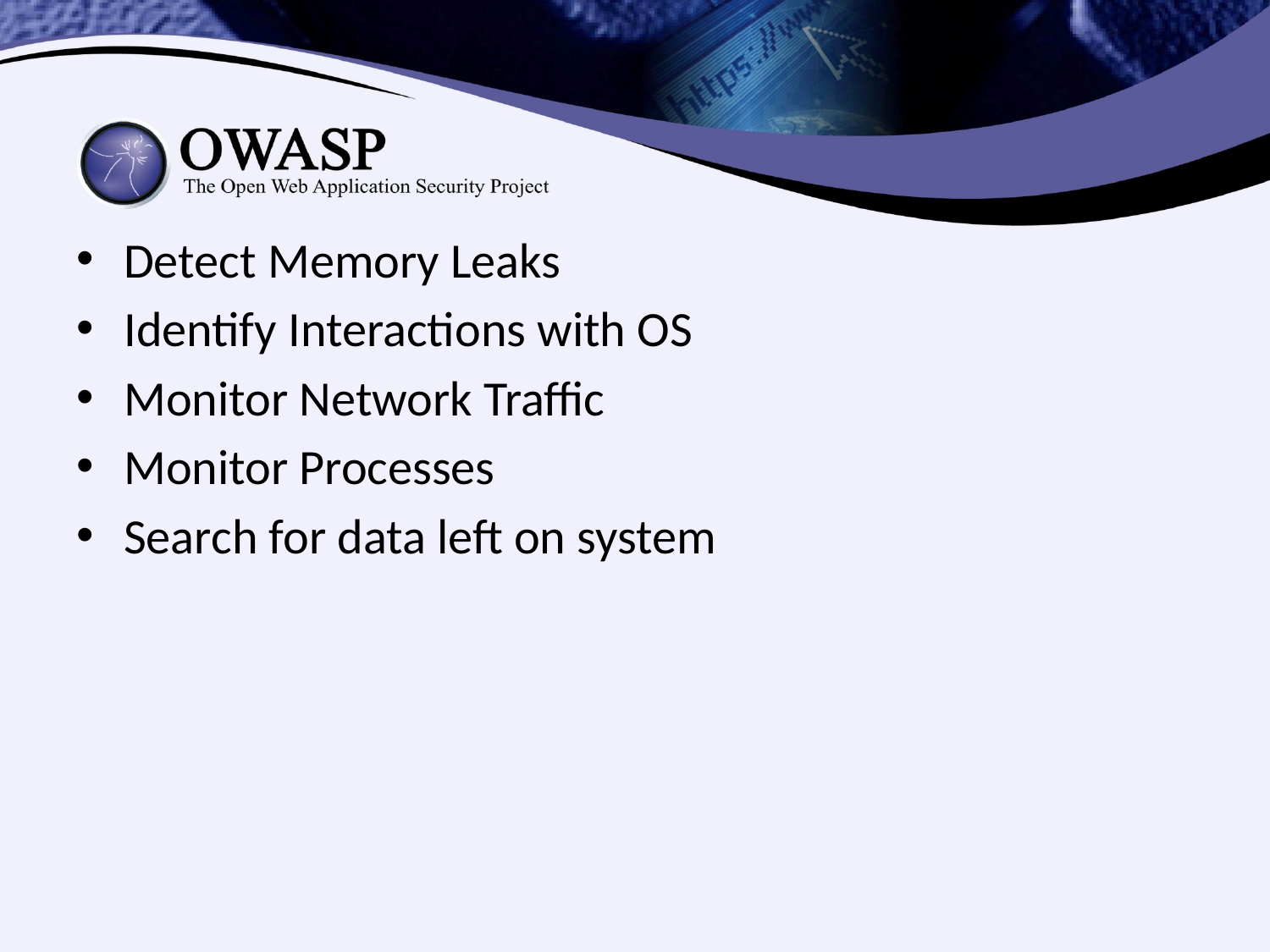

Detect Memory Leaks
Identify Interactions with OS
Monitor Network Traffic
Monitor Processes
Search for data left on system